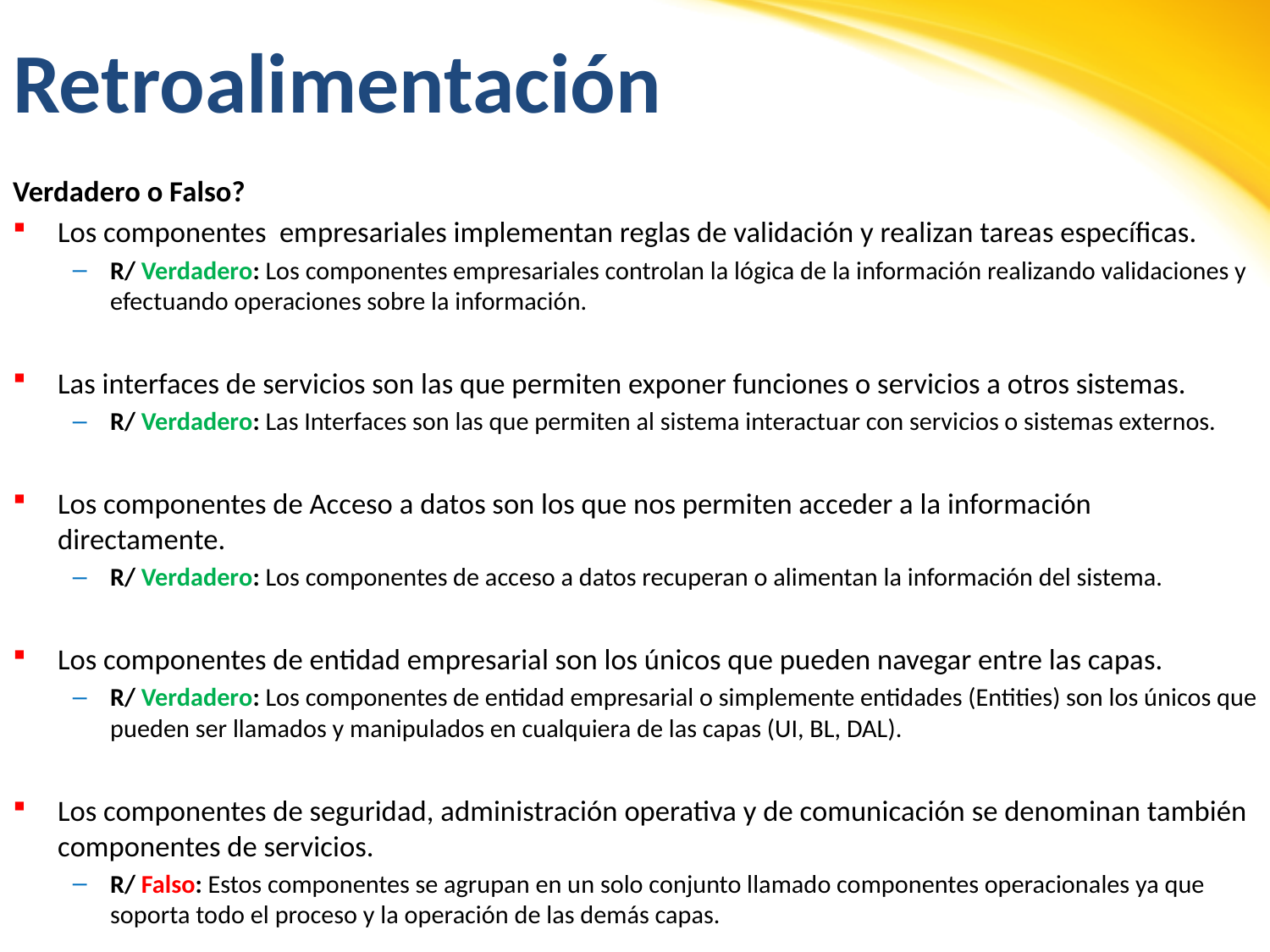

# Retroalimentación
Verdadero o Falso?
Los componentes  empresariales implementan reglas de validación y realizan tareas específicas.
R/ Verdadero: Los componentes empresariales controlan la lógica de la información realizando validaciones y efectuando operaciones sobre la información.

Las interfaces de servicios son las que permiten exponer funciones o servicios a otros sistemas.
R/ Verdadero: Las Interfaces son las que permiten al sistema interactuar con servicios o sistemas externos.

Los componentes de Acceso a datos son los que nos permiten acceder a la información directamente.
R/ Verdadero: Los componentes de acceso a datos recuperan o alimentan la información del sistema.

Los componentes de entidad empresarial son los únicos que pueden navegar entre las capas.
R/ Verdadero: Los componentes de entidad empresarial o simplemente entidades (Entities) son los únicos que pueden ser llamados y manipulados en cualquiera de las capas (UI, BL, DAL).

Los componentes de seguridad, administración operativa y de comunicación se denominan también componentes de servicios.
R/ Falso: Estos componentes se agrupan en un solo conjunto llamado componentes operacionales ya que soporta todo el proceso y la operación de las demás capas.